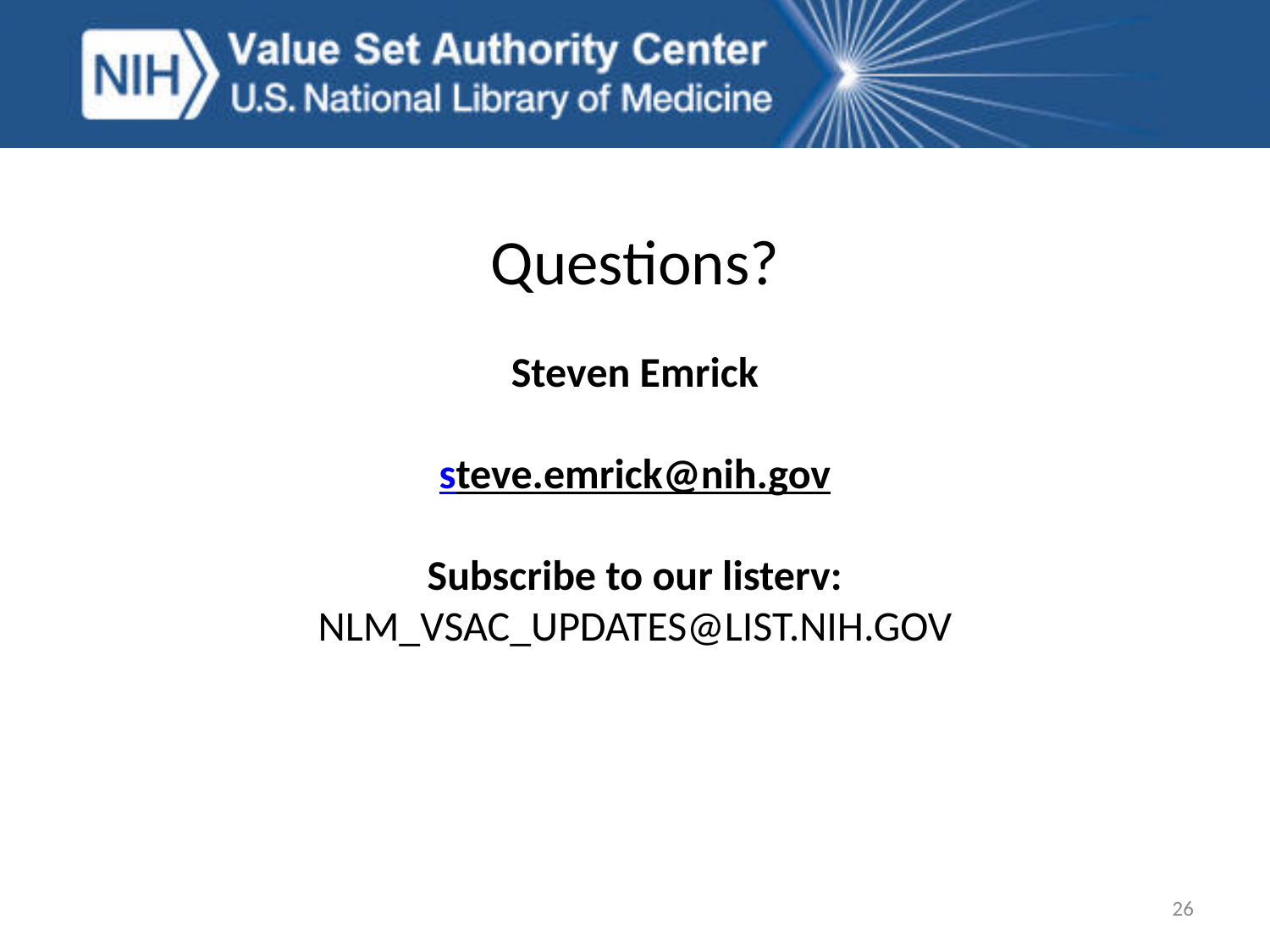

Questions?
Steven Emrick

steve.emrick@nih.gov
Subscribe to our listerv:
NLM_VSAC_UPDATES@LIST.NIH.GOV
26